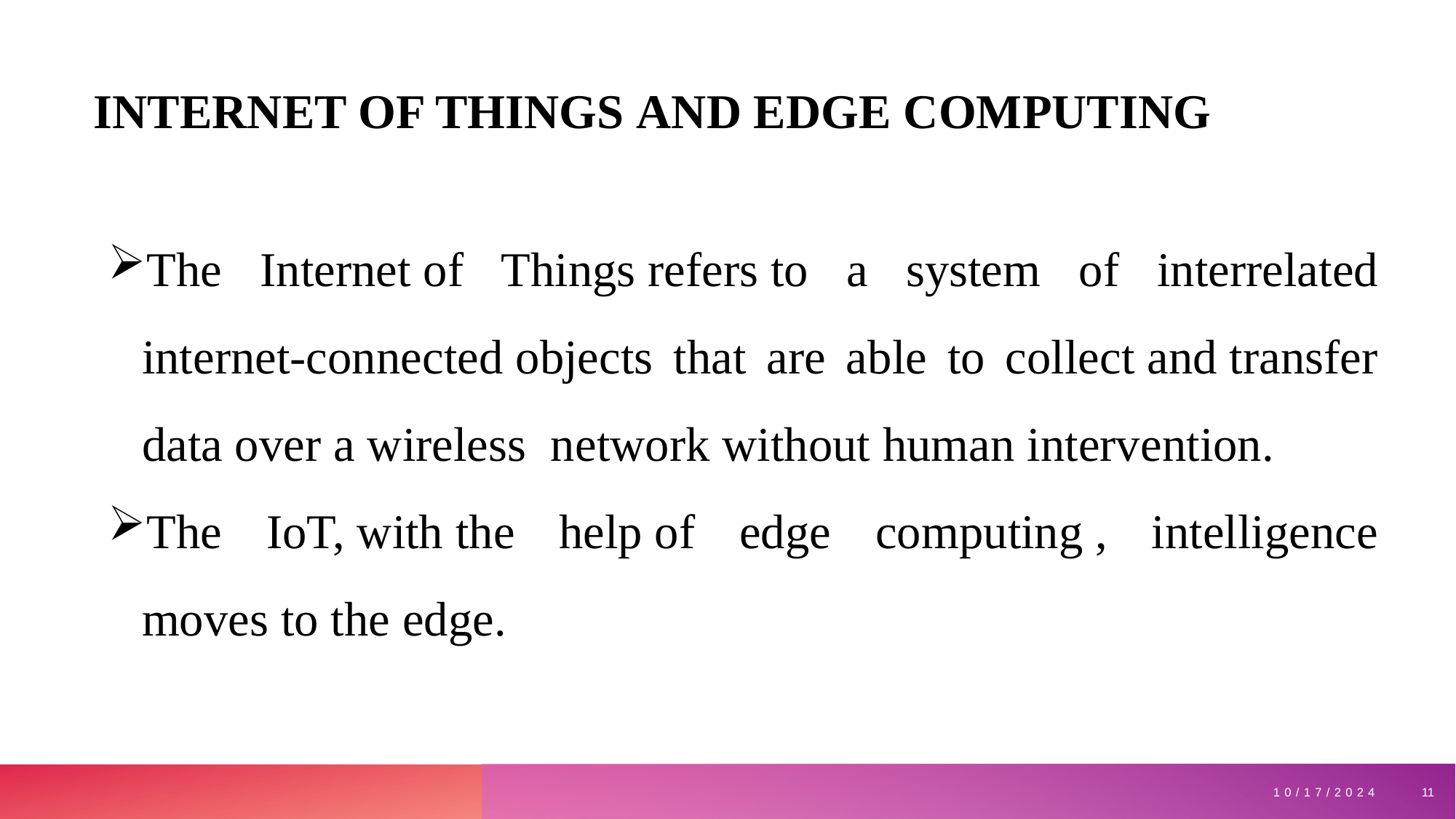

INTERNET OF THINGS AND EDGE COMPUTING
The Internet of Things refers to a system of interrelated internet-connected objects that are able to collect and transfer data over a wireless  network without human intervention.
The IoT, with the help of edge computing , intelligence moves to the edge.

11
10/17/2024